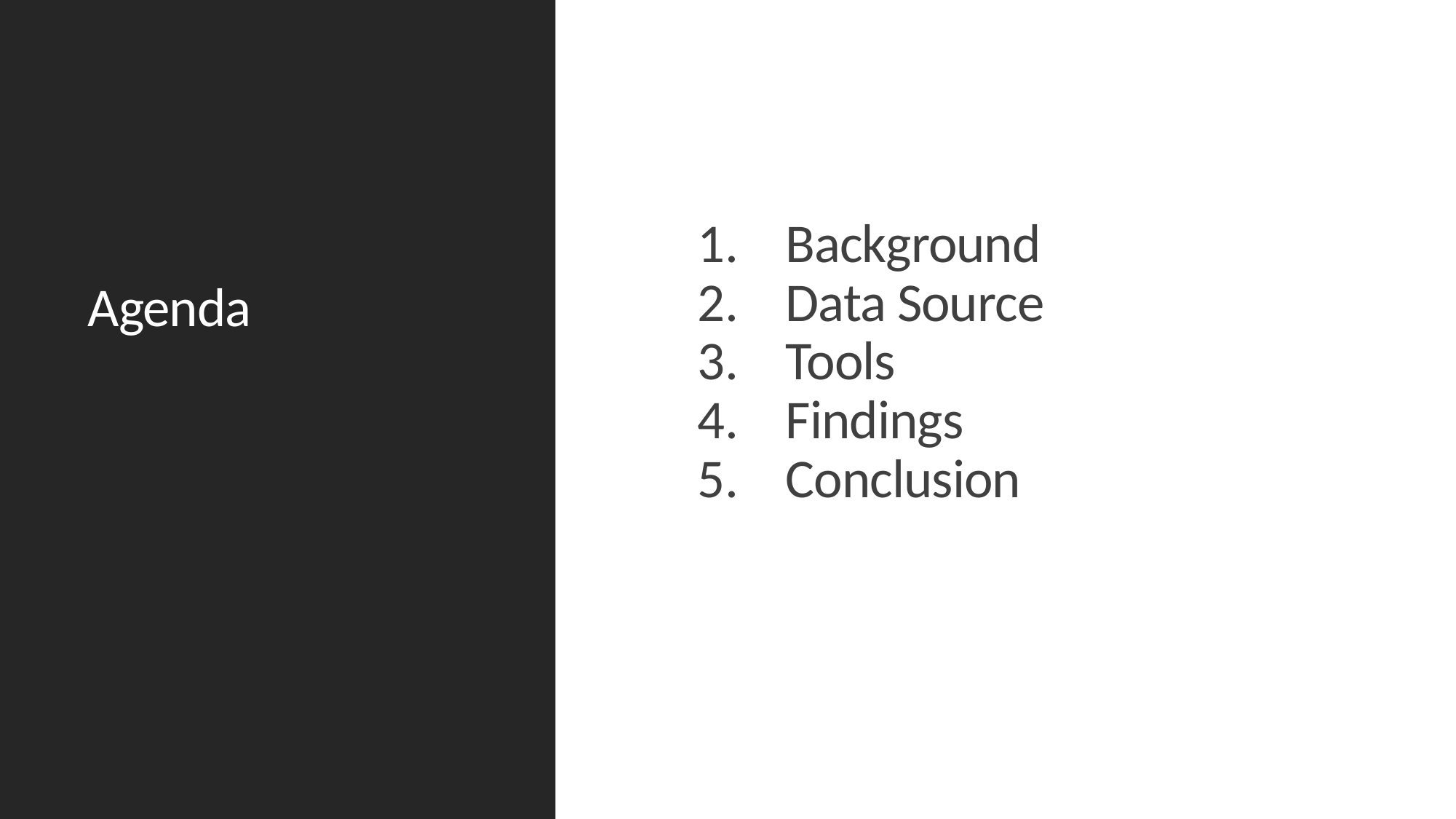

# Agenda

Background
Data Source
Tools
Findings
Conclusion